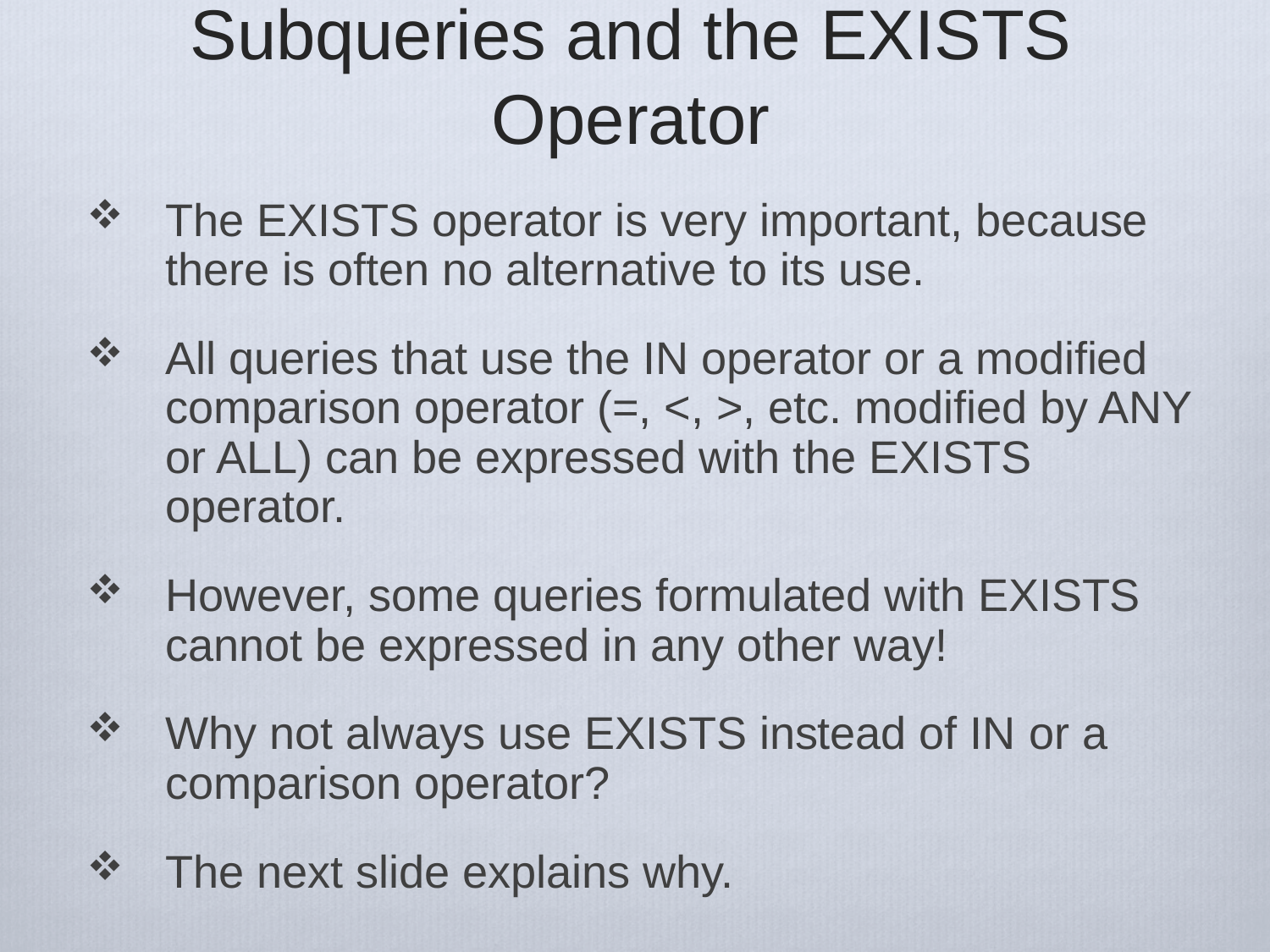

# Subqueries and the EXISTS Operator
The EXISTS operator is very important, because there is often no alternative to its use.
All queries that use the IN operator or a modified comparison operator (=, <, >, etc. modified by ANY or ALL) can be expressed with the EXISTS operator.
However, some queries formulated with EXISTS cannot be expressed in any other way!
Why not always use EXISTS instead of IN or a comparison operator?
The next slide explains why.